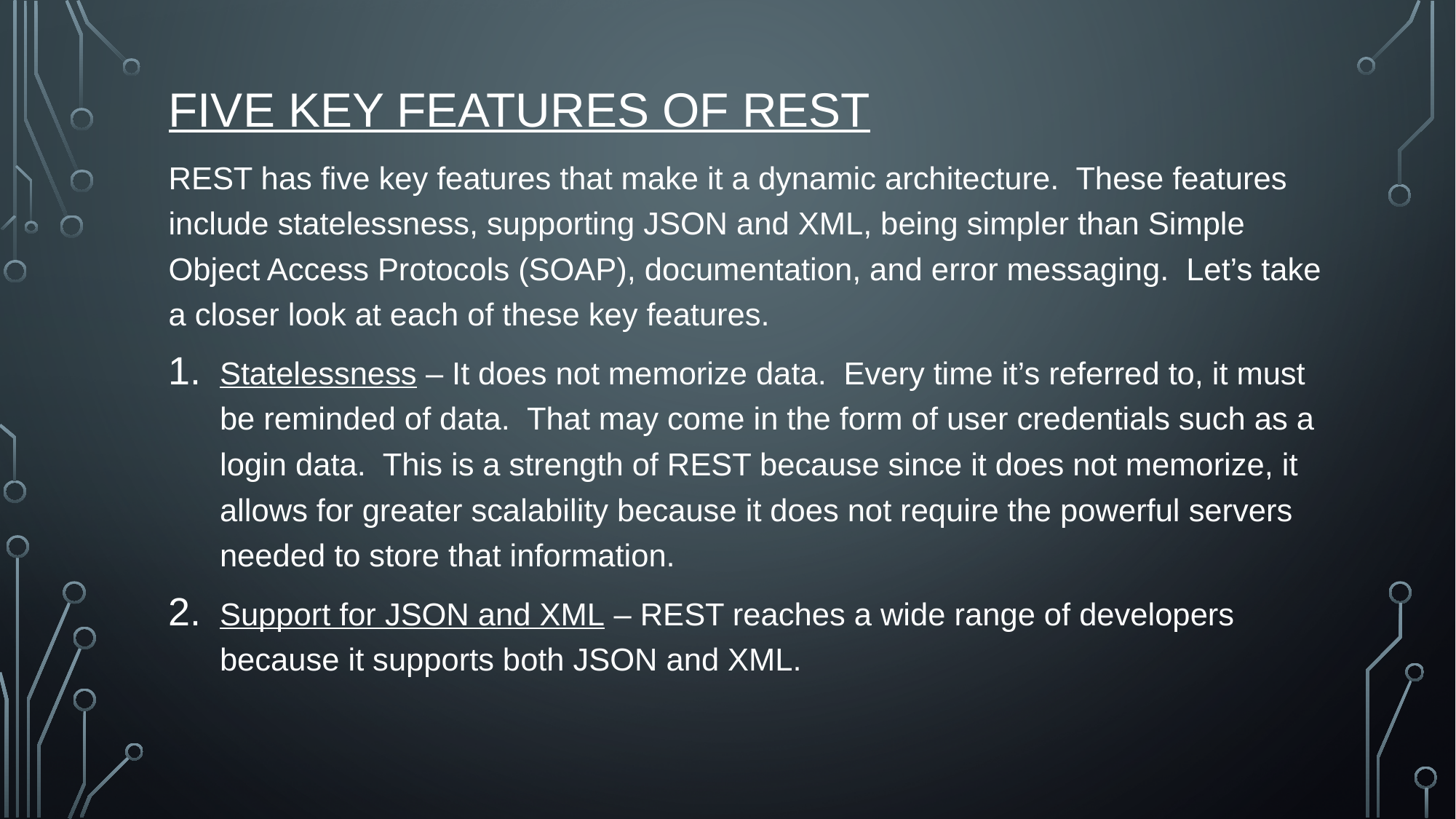

FIVE key features of rest
REST has five key features that make it a dynamic architecture.  These features include statelessness, supporting JSON and XML, being simpler than Simple Object Access Protocols (SOAP), documentation, and error messaging.  Let’s take a closer look at each of these key features.
Statelessness – It does not memorize data.  Every time it’s referred to, it must be reminded of data.  That may come in the form of user credentials such as a login data.  This is a strength of REST because since it does not memorize, it allows for greater scalability because it does not require the powerful servers needed to store that information.
Support for JSON and XML – REST reaches a wide range of developers because it supports both JSON and XML.